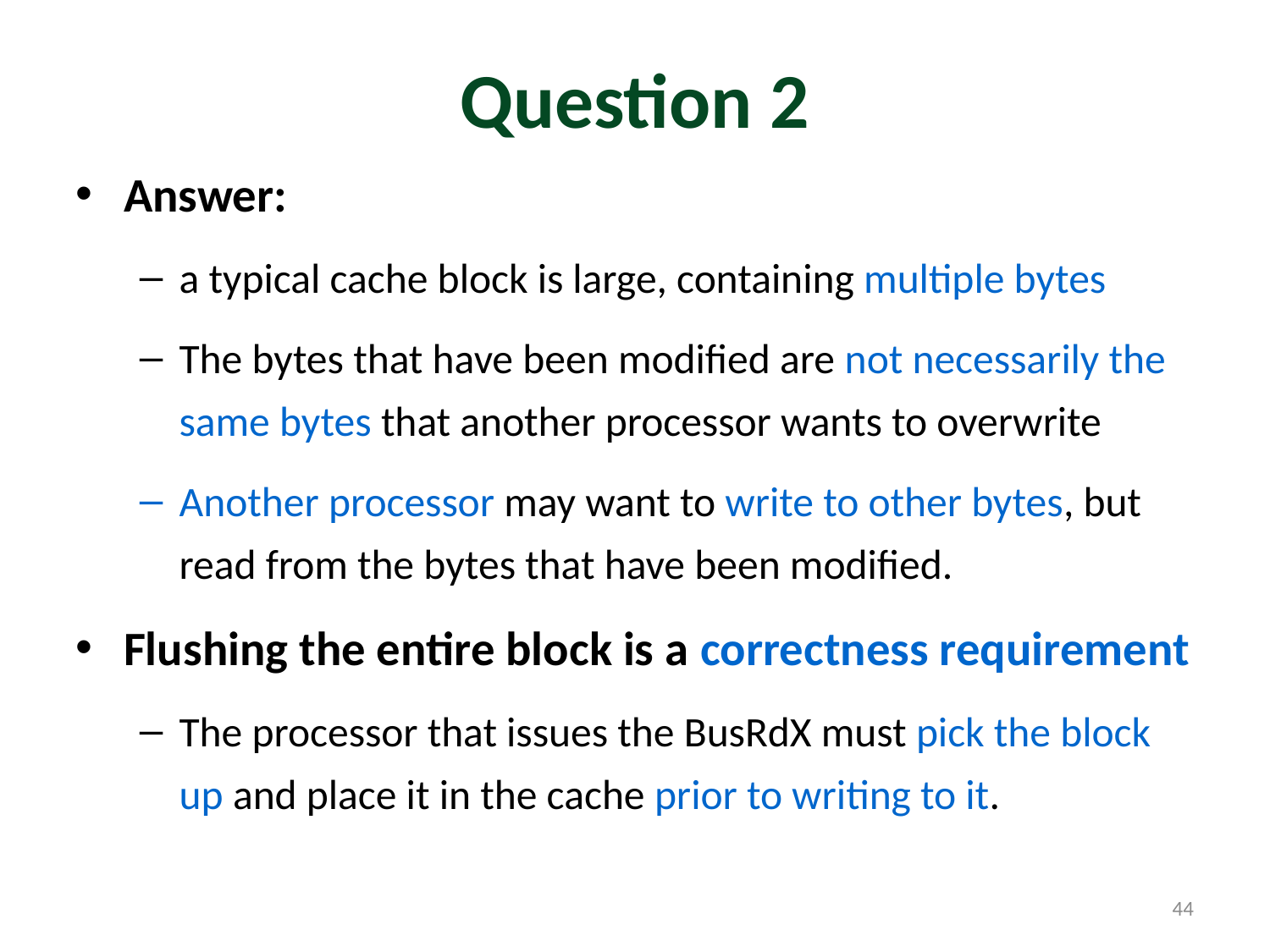

# Question 2
Answer:
a typical cache block is large, containing multiple bytes
The bytes that have been modified are not necessarily the same bytes that another processor wants to overwrite
Another processor may want to write to other bytes, but read from the bytes that have been modified.
Flushing the entire block is a correctness requirement
The processor that issues the BusRdX must pick the block up and place it in the cache prior to writing to it.
44